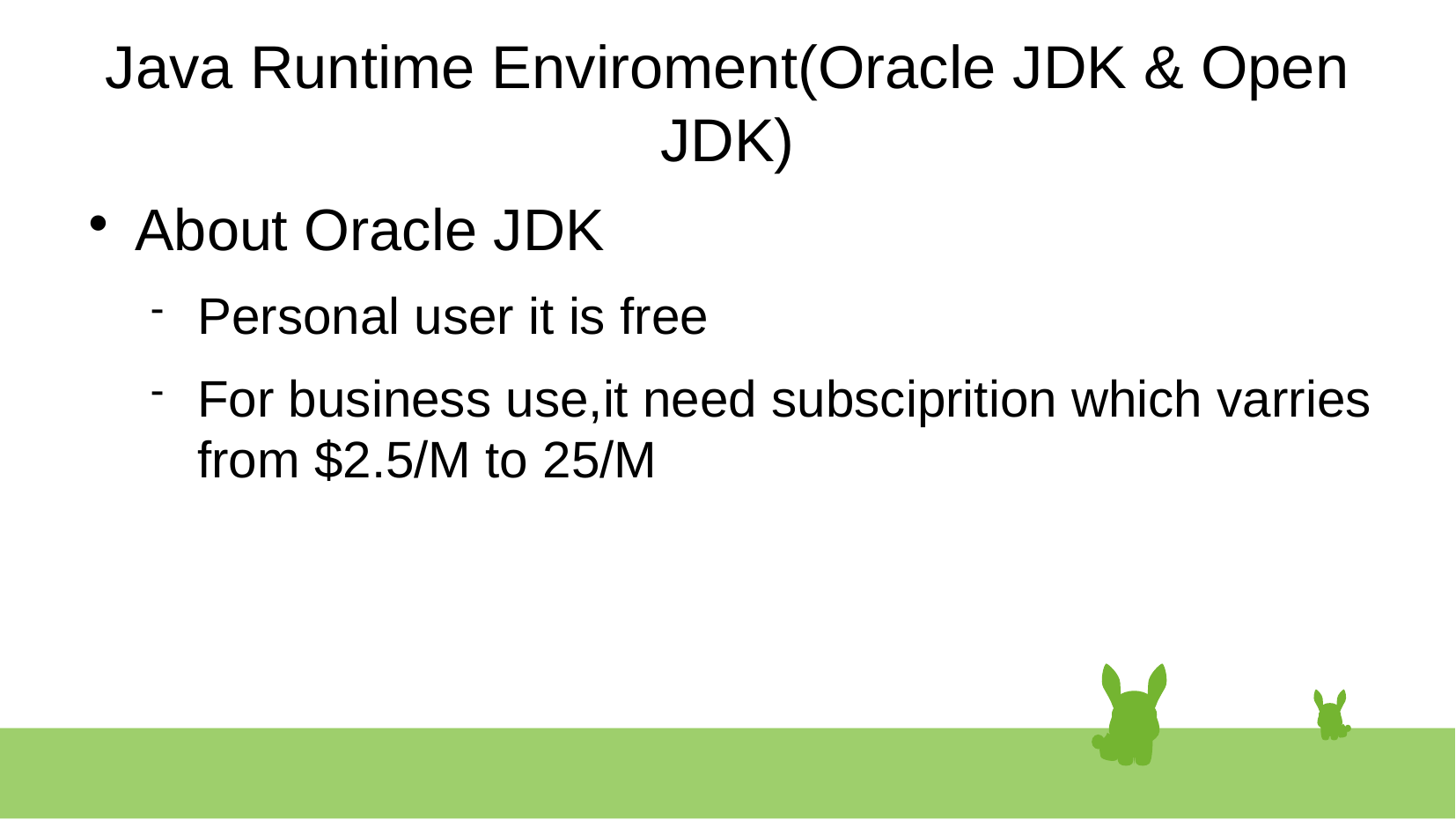

# Java Runtime Enviroment(Oracle JDK & Open JDK)
About Oracle JDK
Personal user it is free
For business use,it need subsciprition which varries from $2.5/M to 25/M